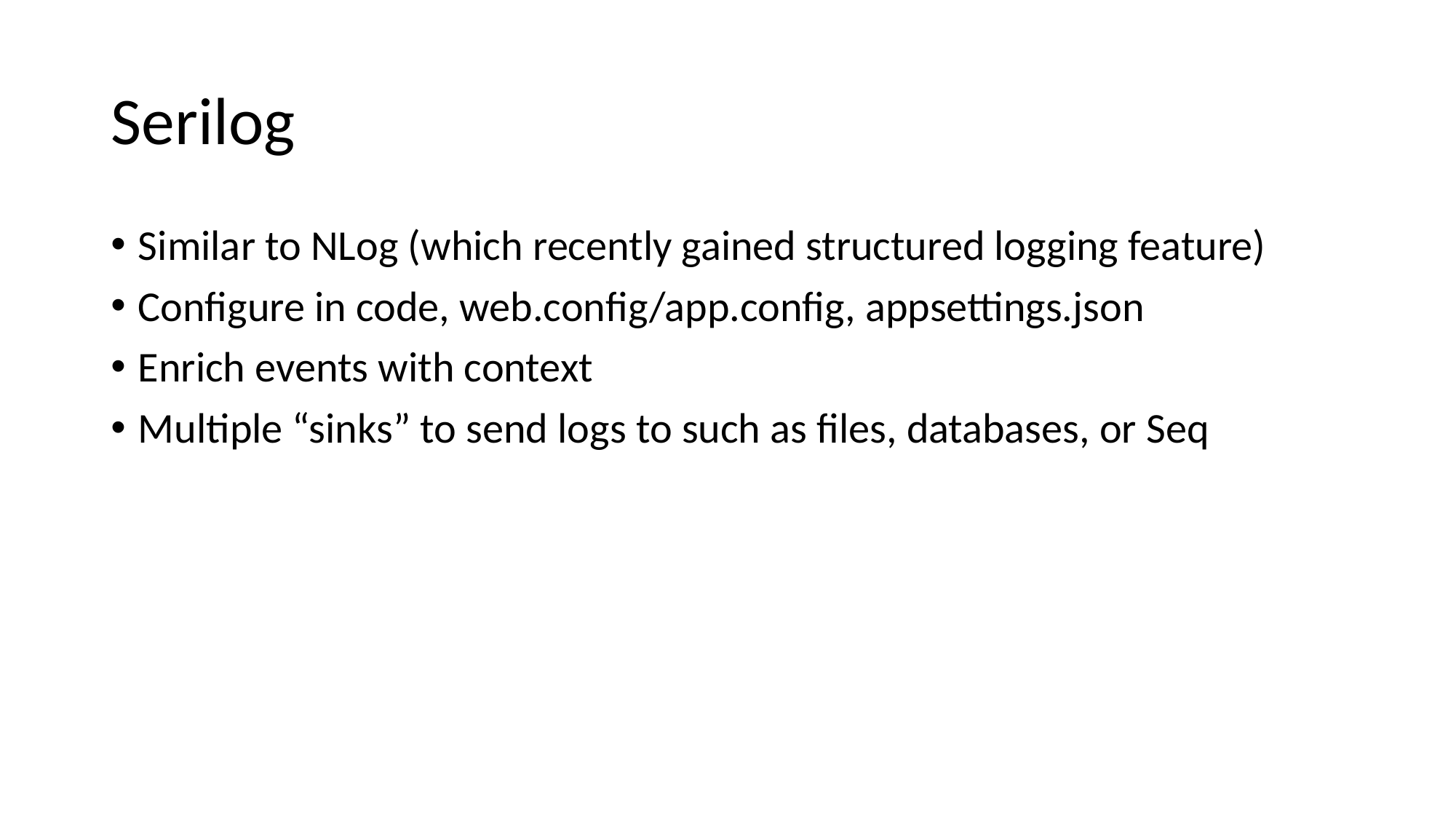

# Serilog
Similar to NLog (which recently gained structured logging feature)
Configure in code, web.config/app.config, appsettings.json
Enrich events with context
Multiple “sinks” to send logs to such as files, databases, or Seq